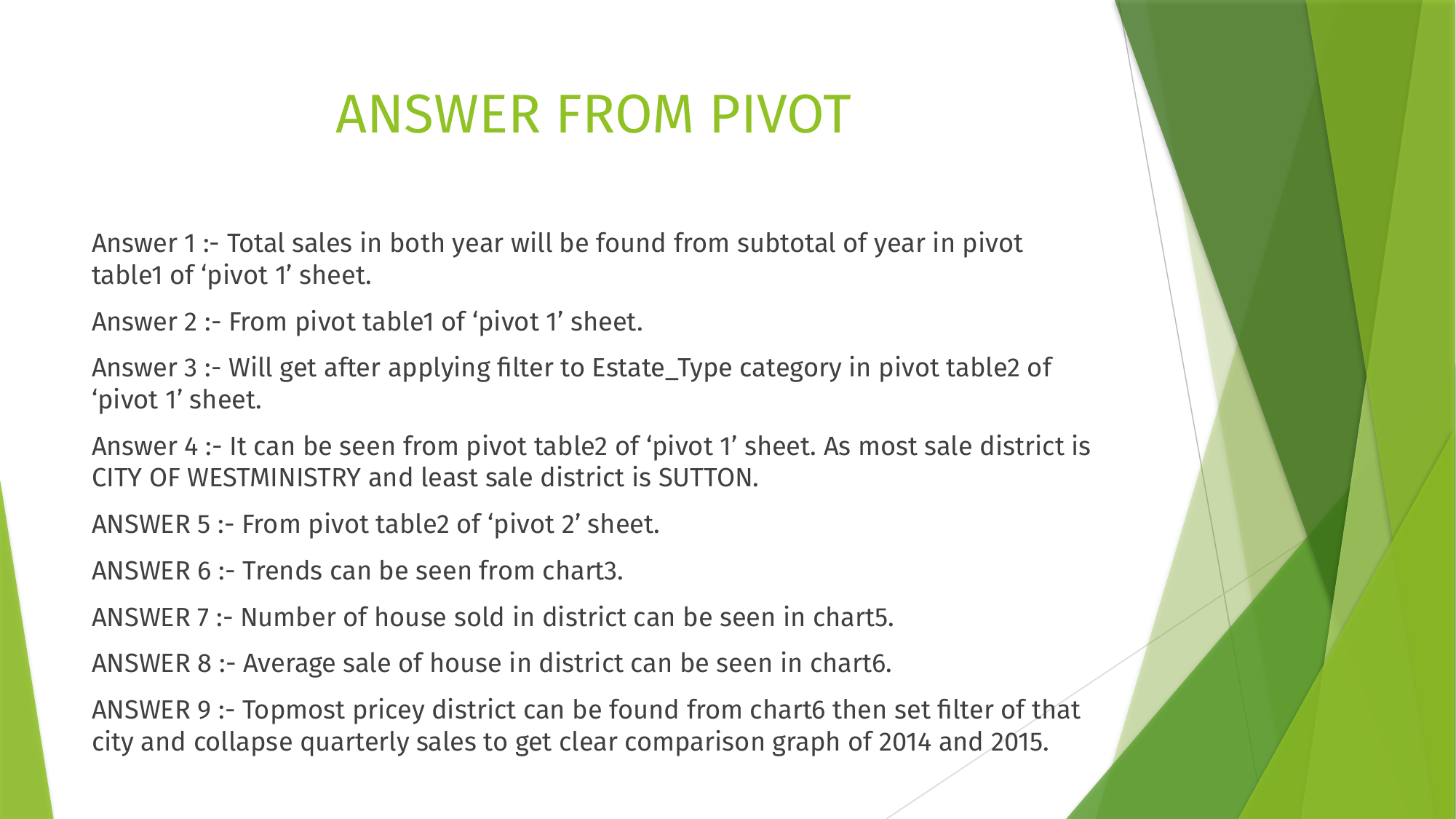

# ANSWER FROM PIVOT
Answer 1 :- Total sales in both year will be found from subtotal of year in pivot table1 of ‘pivot 1’ sheet.
Answer 2 :- From pivot table1 of ‘pivot 1’ sheet.
Answer 3 :- Will get after applying filter to Estate_Type category in pivot table2 of ‘pivot 1’ sheet.
Answer 4 :- It can be seen from pivot table2 of ‘pivot 1’ sheet. As most sale district is CITY OF WESTMINISTRY and least sale district is SUTTON.
ANSWER 5 :- From pivot table2 of ‘pivot 2’ sheet.
ANSWER 6 :- Trends can be seen from chart3.
ANSWER 7 :- Number of house sold in district can be seen in chart5.
ANSWER 8 :- Average sale of house in district can be seen in chart6.
ANSWER 9 :- Topmost pricey district can be found from chart6 then set filter of that city and collapse quarterly sales to get clear comparison graph of 2014 and 2015.